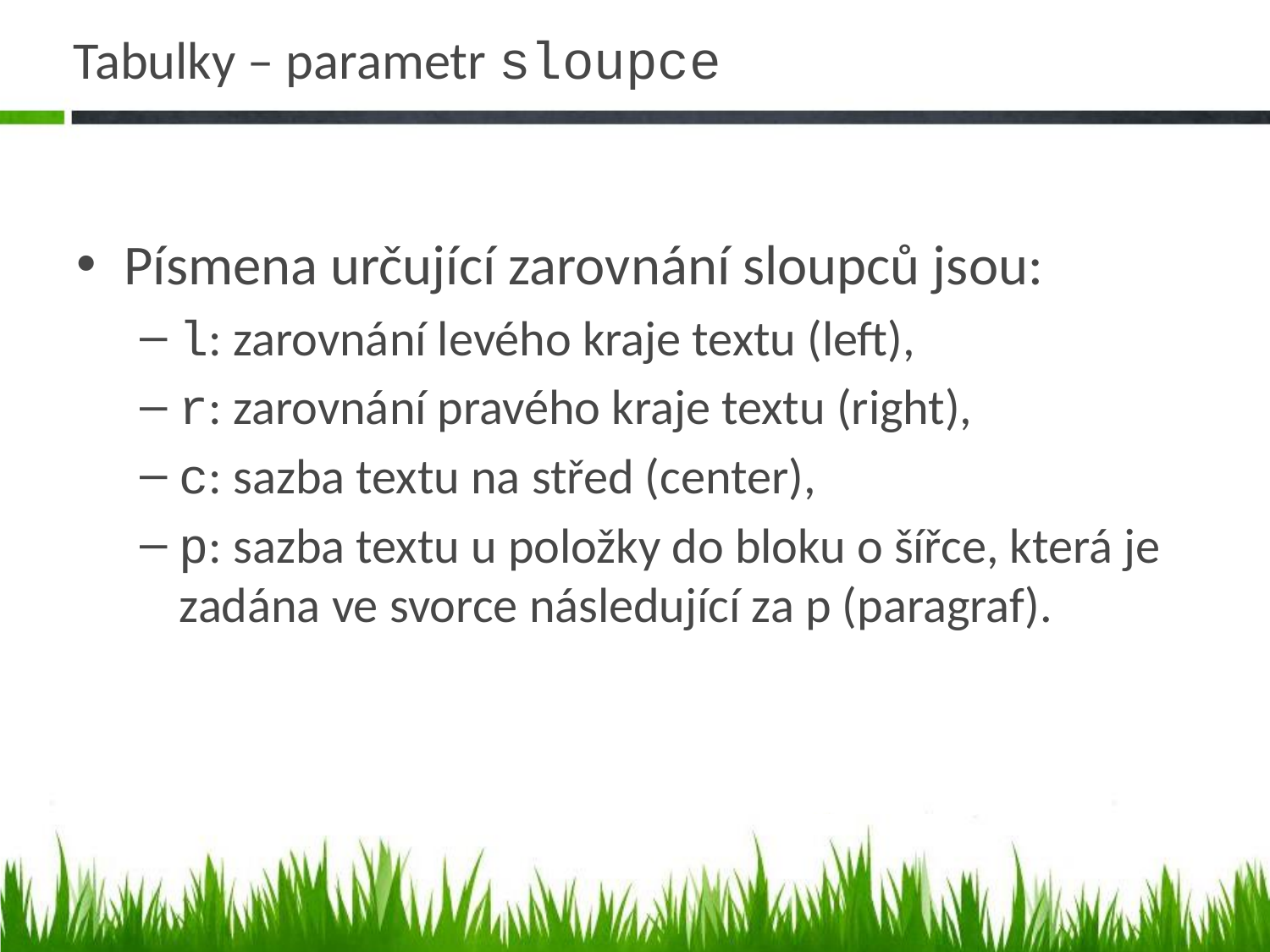

# Tabulky – parametr sloupce
Písmena určující zarovnání sloupců jsou:
l: zarovnání levého kraje textu (left),
r: zarovnání pravého kraje textu (right),
c: sazba textu na střed (center),
p: sazba textu u položky do bloku o šířce, která je zadána ve svorce následující za p (paragraf).